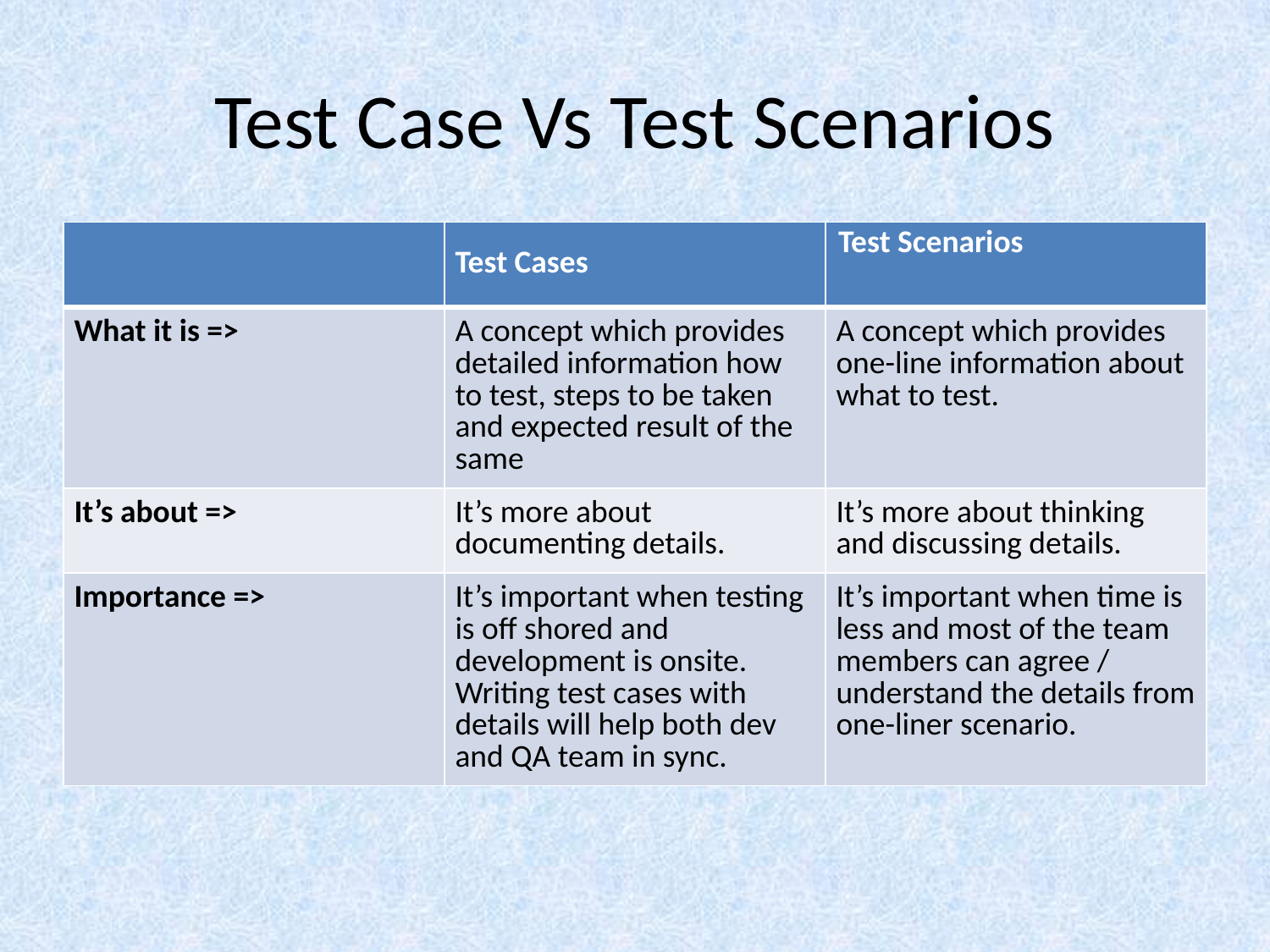

# Test Case Vs Test Scenarios
|  | Test Cases | Test Scenarios |
| --- | --- | --- |
| What it is => | A concept which provides detailed information how to test, steps to be taken and expected result of the same | A concept which provides one-line information about what to test. |
| It’s about => | It’s more about documenting details. | It’s more about thinking and discussing details. |
| Importance => | It’s important when testing is off shored and development is onsite. Writing test cases with details will help both dev and QA team in sync. | It’s important when time is less and most of the team members can agree / understand the details from one-liner scenario. |